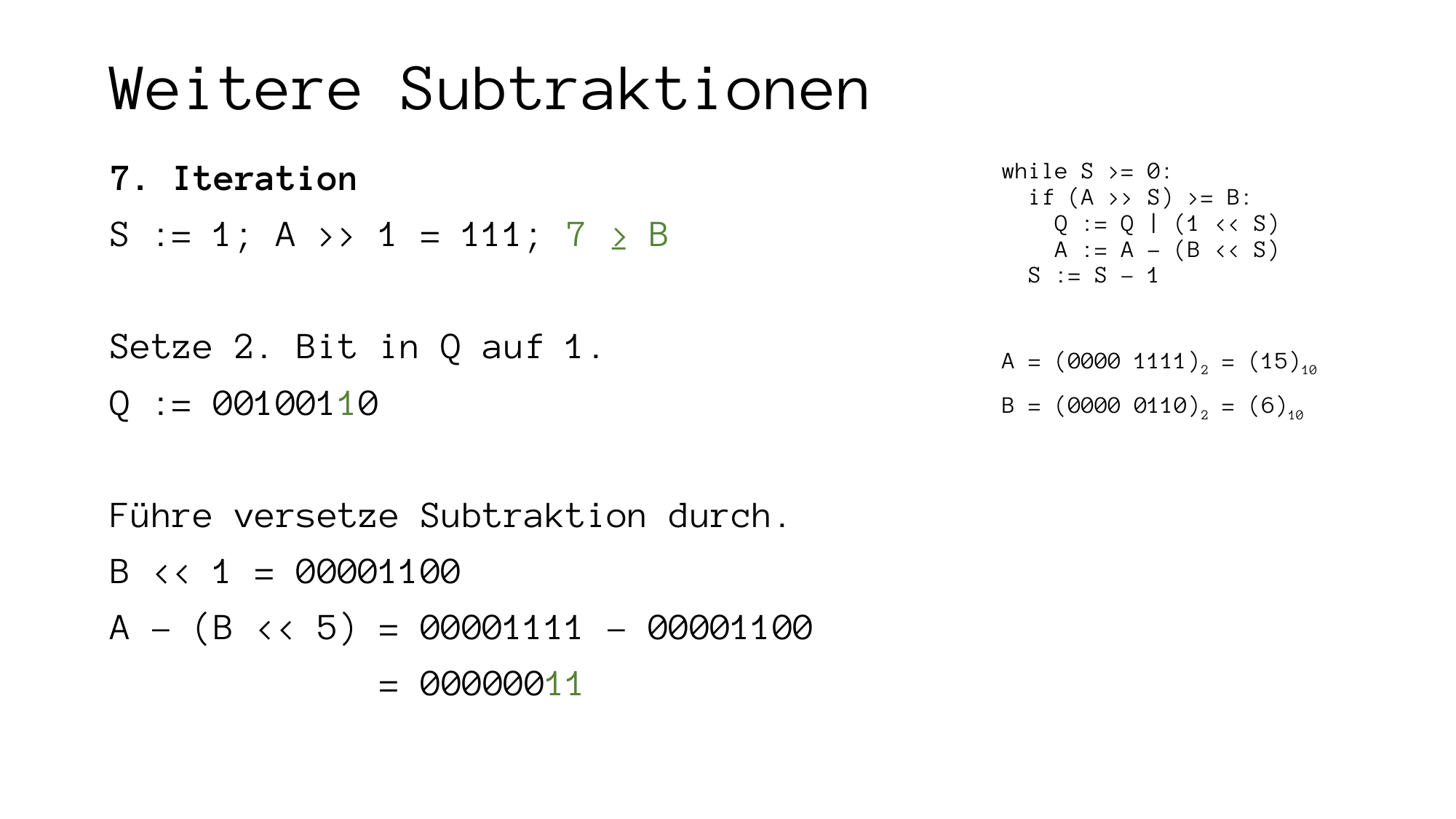

# Weitere Subtraktionen
7. Iteration
S := 1; A >> 1 = 111; 7 ≥ B

Setze 2. Bit in Q auf 1.
Q := 00100110

Führe versetze Subtraktion durch.
B << 1 = 00001100
A – (B << 5) = 00001111 – 00001100
             = 00000011
while S >= 0:
  if (A >> S) >= B:
    Q := Q | (1 << S)
    A := A - (B << S)
  S := S – 1

A = (0000 1111)2 = (15)10
B = (0000 0110)2 = (6)10